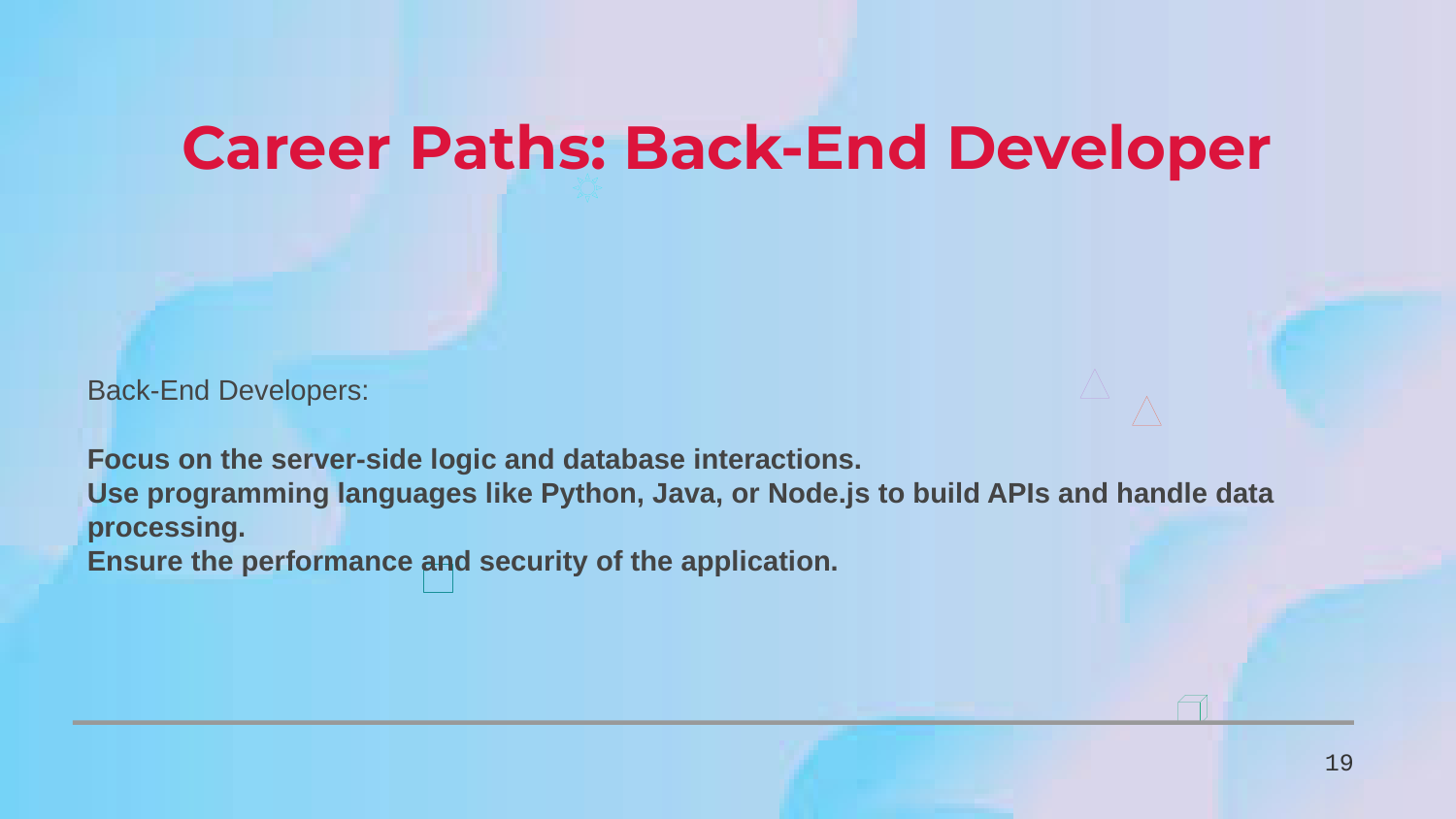

Career Paths: Back-End Developer

Back-End Developers:

Focus on the server-side logic and database interactions.
Use programming languages like Python, Java, or Node.js to build APIs and handle data processing.
Ensure the performance and security of the application.

19